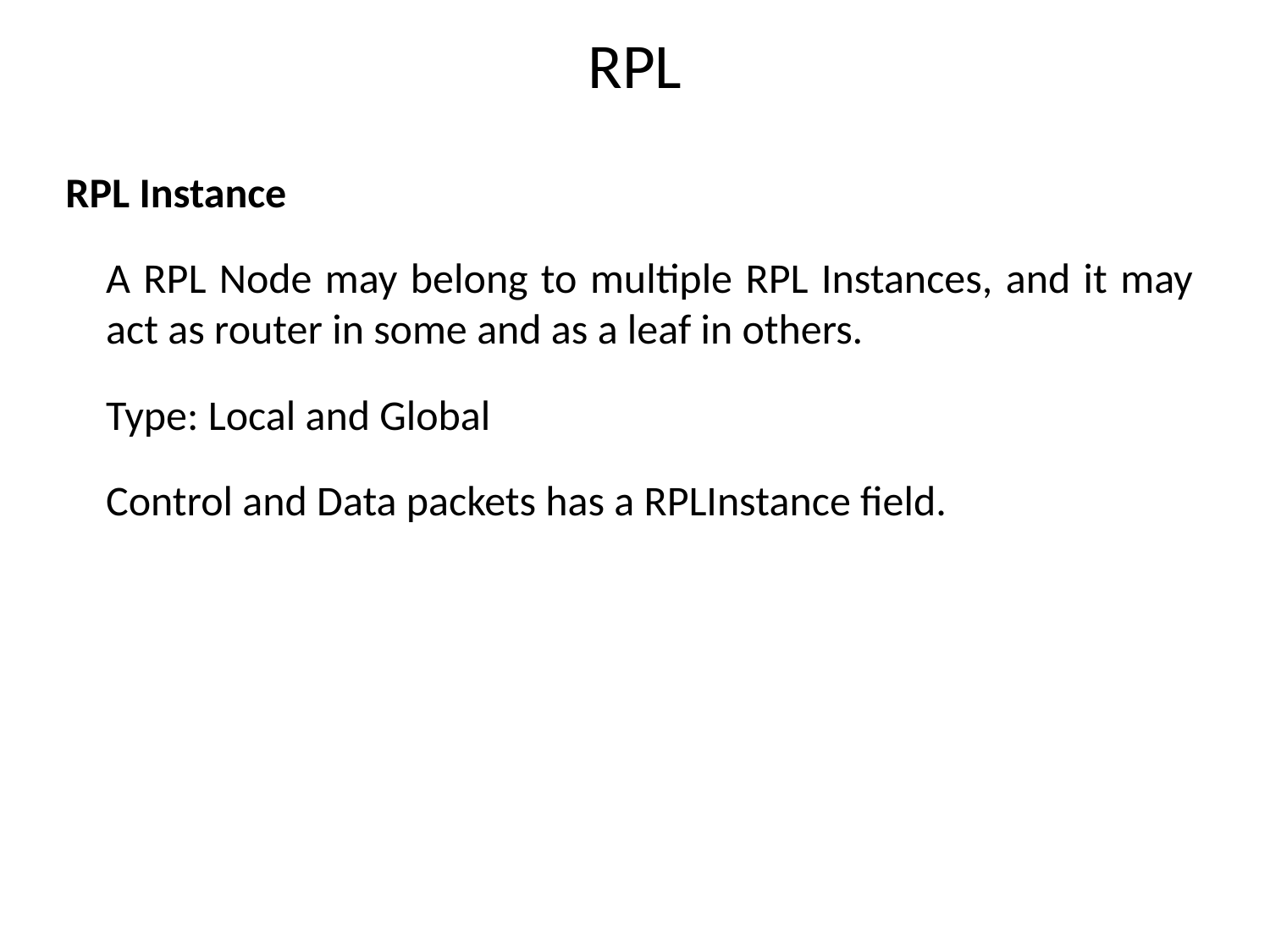

# RPL
RPL Instance
A RPL Node may belong to multiple RPL Instances, and it may act as router in some and as a leaf in others.
Type: Local and Global
Control and Data packets has a RPLInstance field.